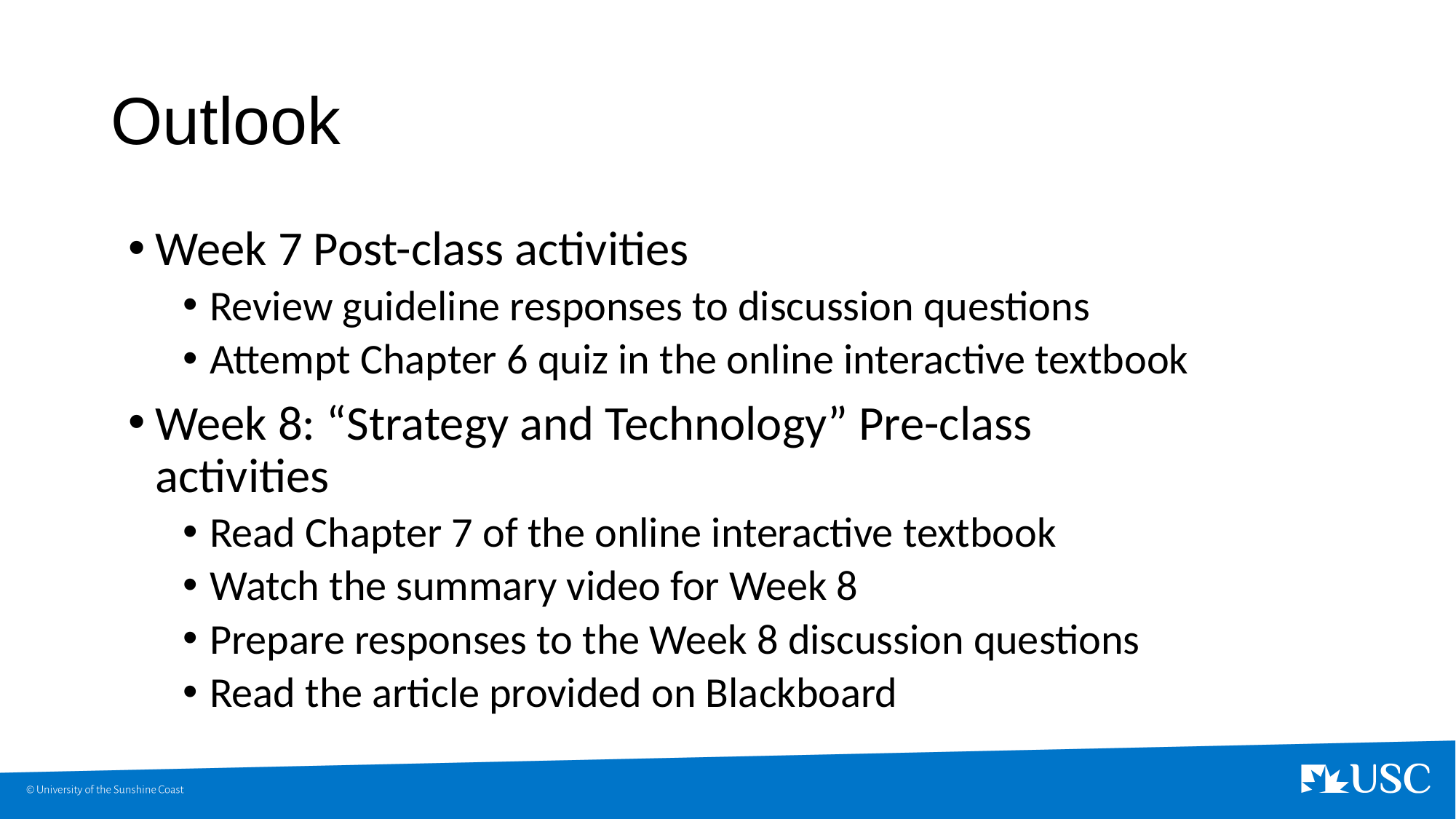

# Outlook
Week 7 Post-class activities
Review guideline responses to discussion questions
Attempt Chapter 6 quiz in the online interactive textbook
Week 8: “Strategy and Technology” Pre-class activities
Read Chapter 7 of the online interactive textbook
Watch the summary video for Week 8
Prepare responses to the Week 8 discussion questions
Read the article provided on Blackboard